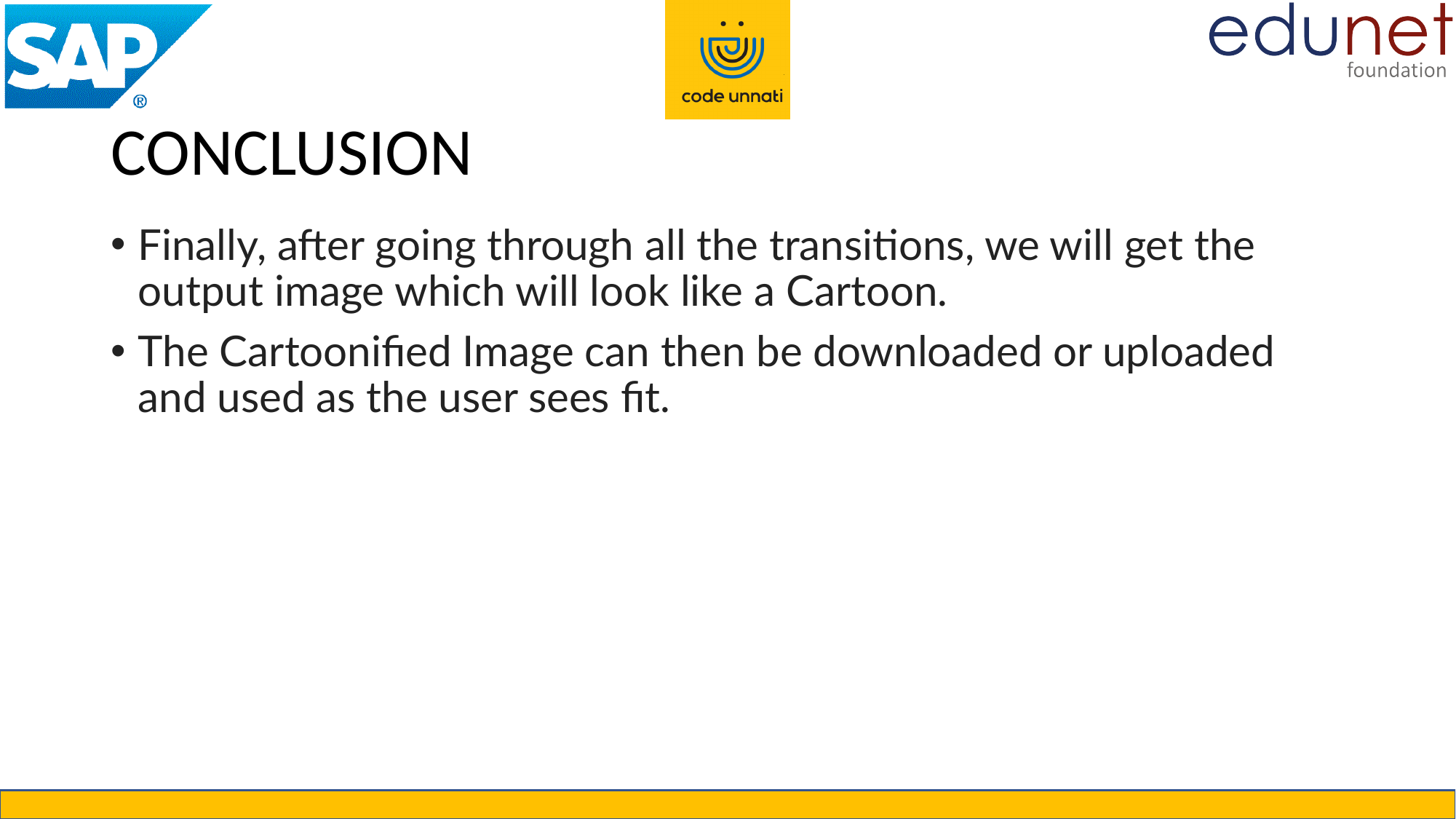

# CONCLUSION
Finally, after going through all the transitions, we will get the output image which will look like a Cartoon.
The Cartoonified Image can then be downloaded or uploaded and used as the user sees fit.